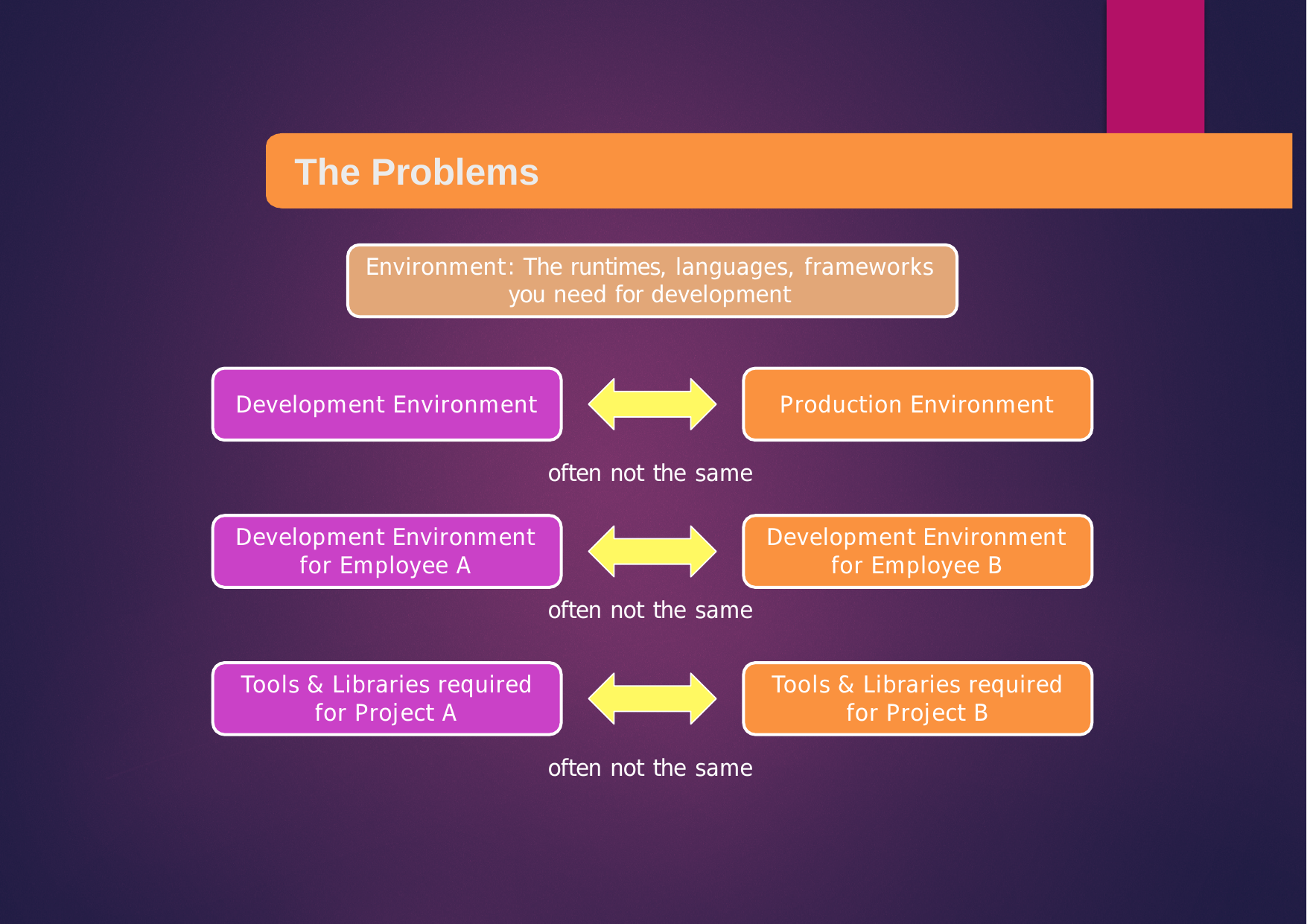

# The Problems

Environment: The runtimes, languages, frameworks you need for development

Development Environment
Production Environment
often not the same

Development Environment for Employee A
Development Environment for Employee B

often not the same

Tools & Libraries required for Project A
Tools & Libraries required for Project B

often not the same